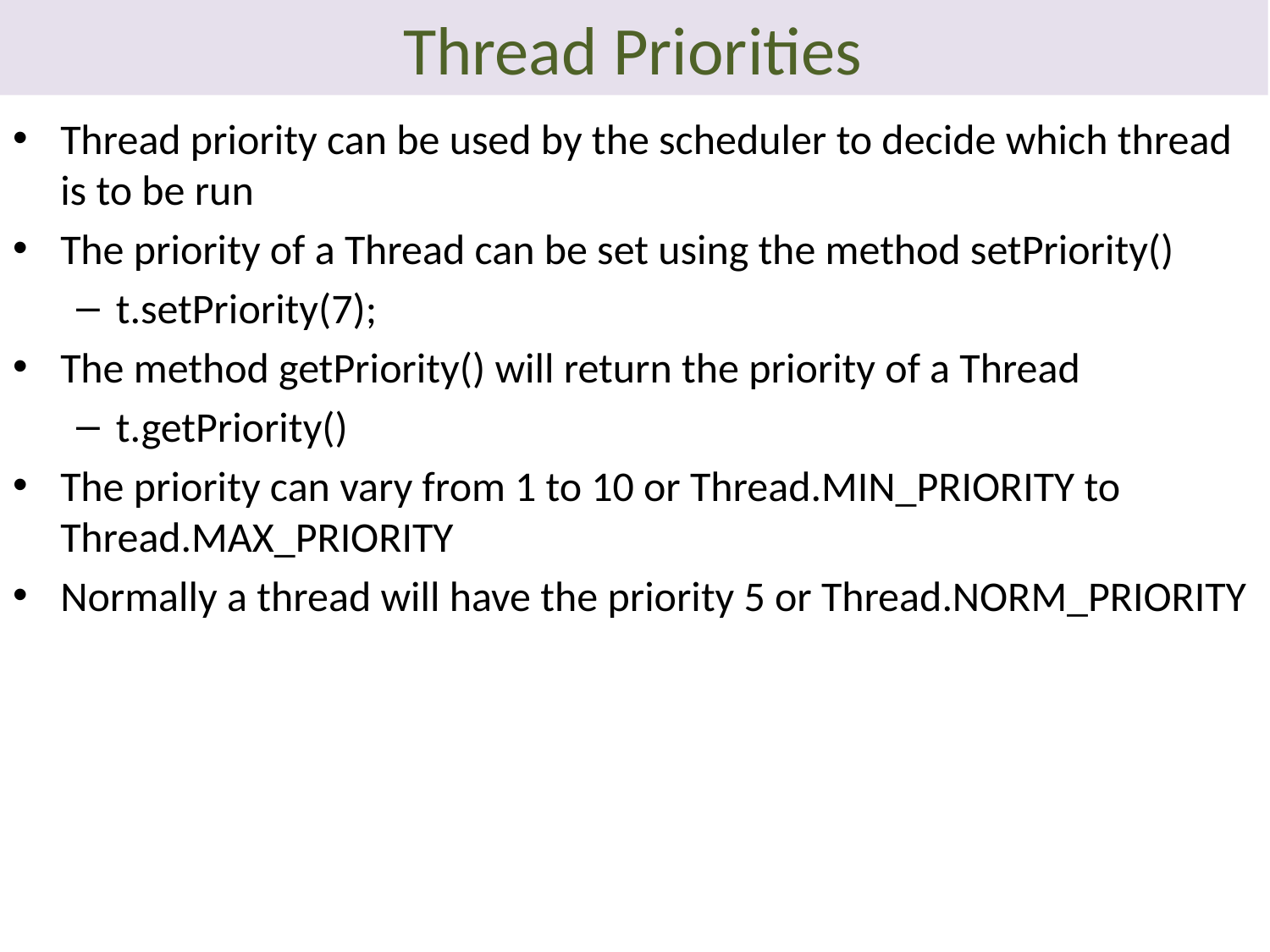

# Thread Priorities
Thread priority can be used by the scheduler to decide which thread is to be run
The priority of a Thread can be set using the method setPriority()
t.setPriority(7);
The method getPriority() will return the priority of a Thread
t.getPriority()
The priority can vary from 1 to 10 or Thread.MIN_PRIORITY to Thread.MAX_PRIORITY
Normally a thread will have the priority 5 or Thread.NORM_PRIORITY